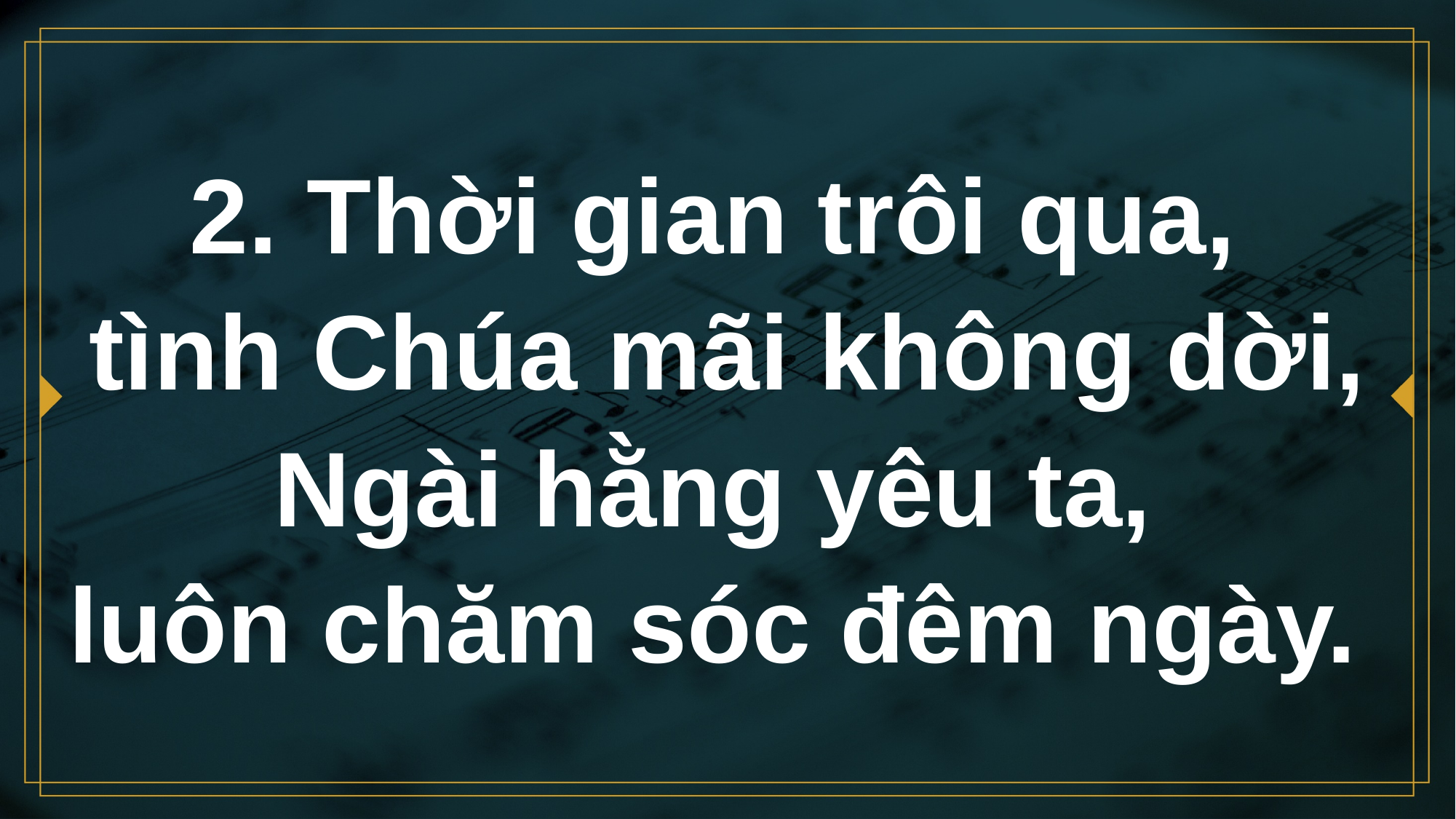

# 2. Thời gian trôi qua, tình Chúa mãi không dời, Ngài hằng yêu ta, luôn chăm sóc đêm ngày.